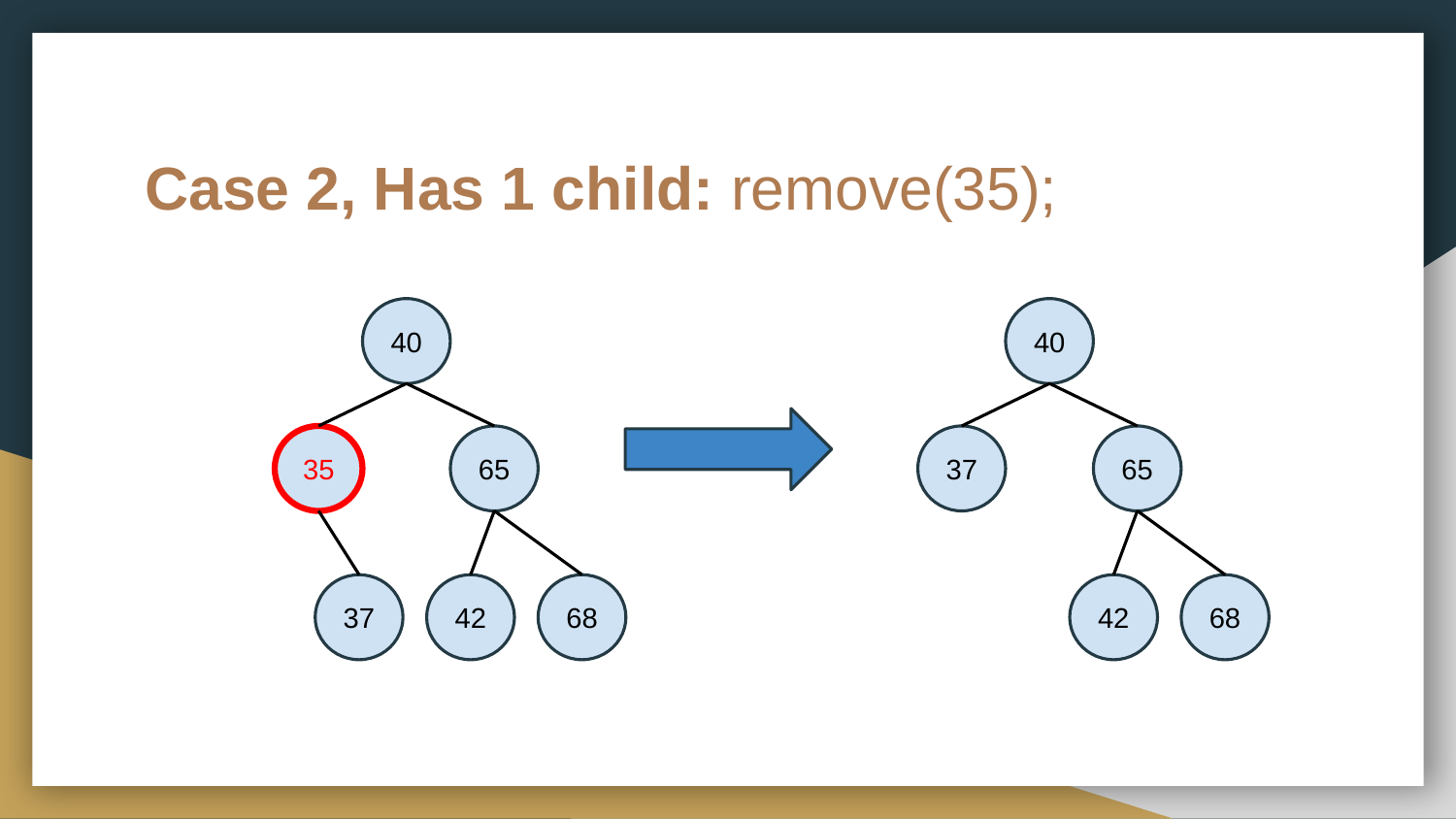

# Case 2, Has 1 child: remove(35);

40
40

35
65
37
65
37
42
68
42
68